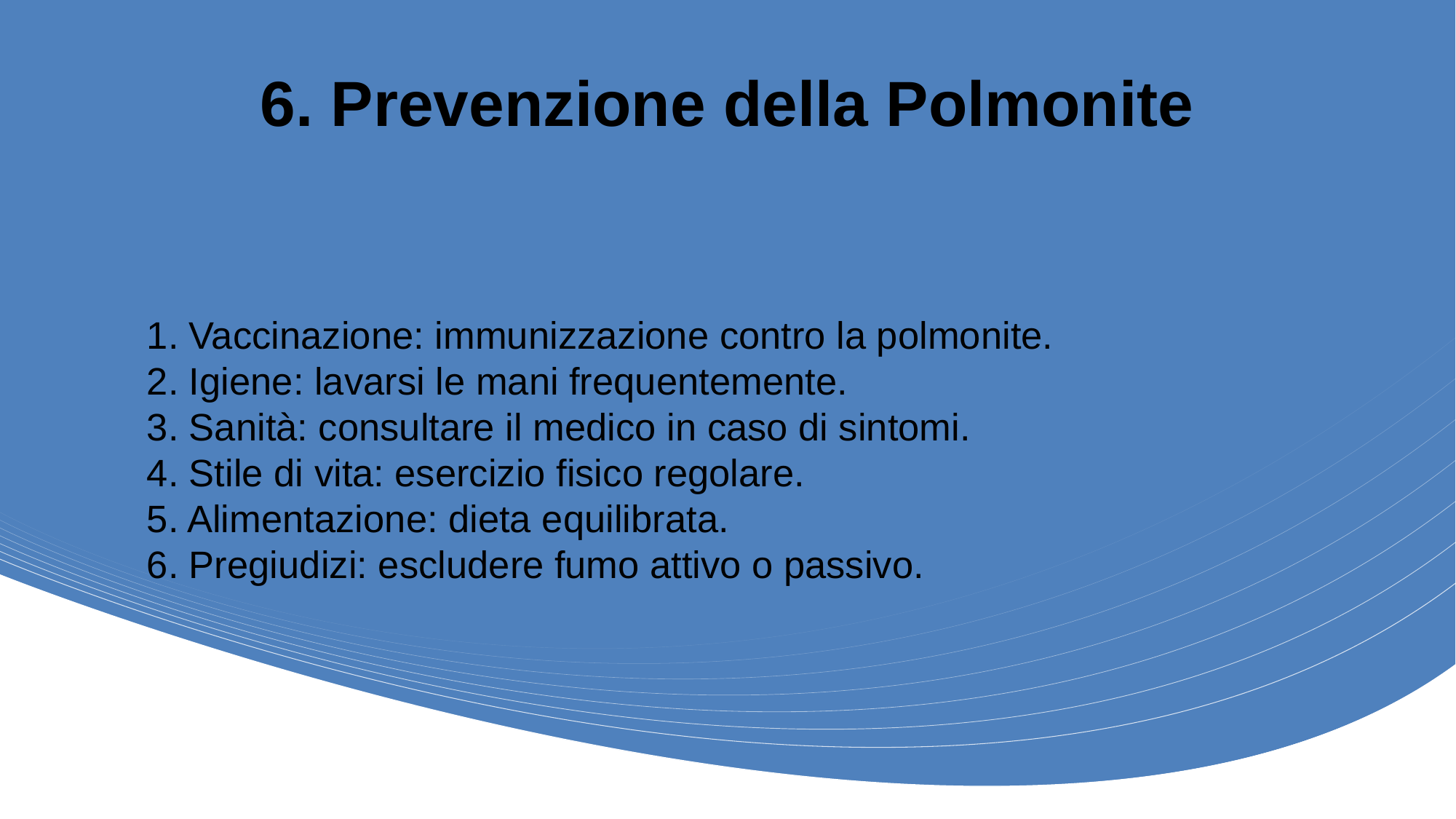

# 6. Prevenzione della Polmonite

1. Vaccinazione: immunizzazione contro la polmonite.
2. Igiene: lavarsi le mani frequentemente.
3. Sanità: consultare il medico in caso di sintomi.
4. Stile di vita: esercizio fisico regolare.
5. Alimentazione: dieta equilibrata.
6. Pregiudizi: escludere fumo attivo o passivo.